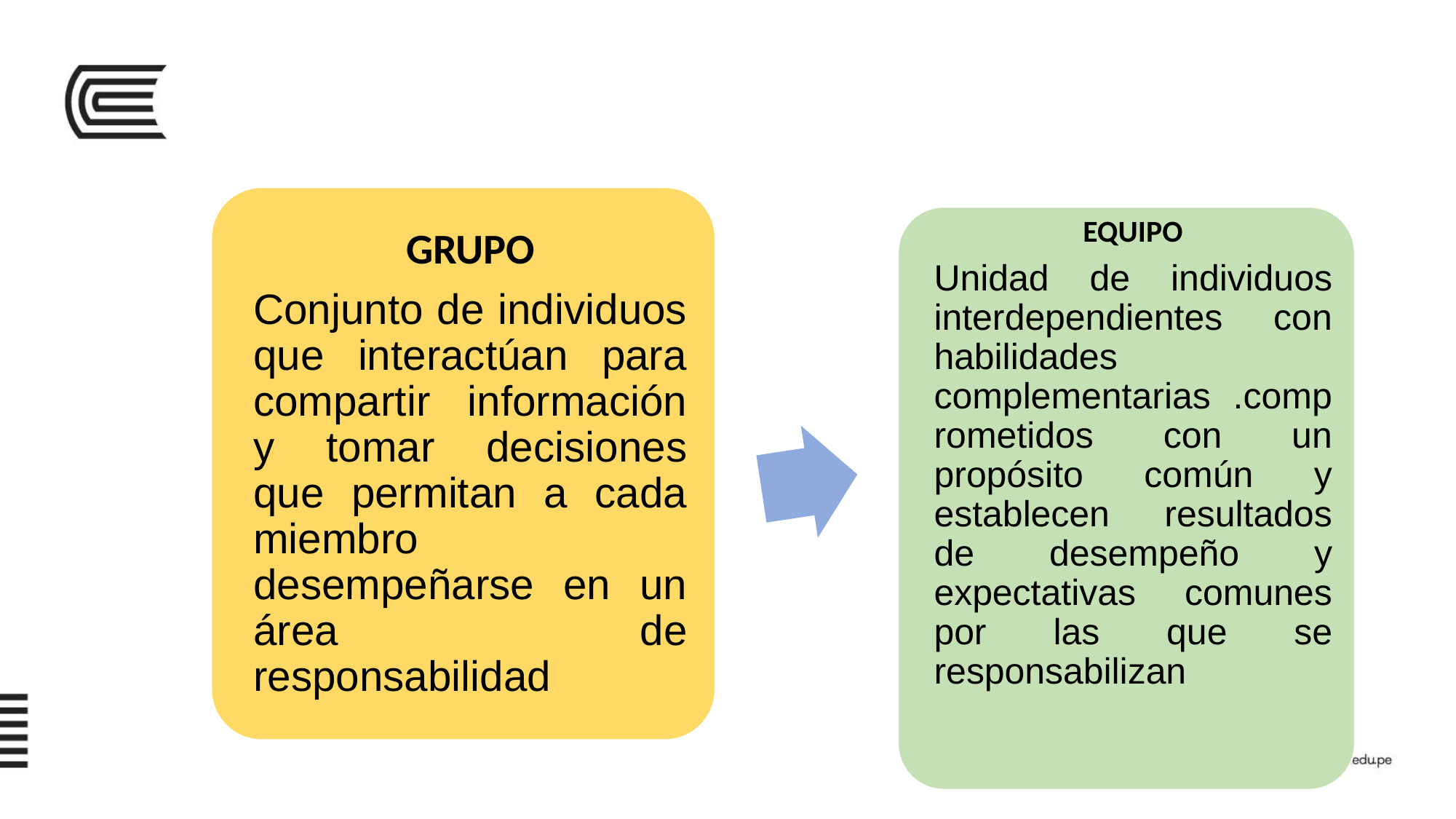

GRUPO
Conjunto de individuos que interactúan para compartir información y tomar decisiones que permitan a cada miembro desempeñarse en un área de responsabilidad

EQUIPO
Unidad de individuos interdependientes con habilidades complementarias .comprometidos con un propósito común y establecen resultados de desempeño y expectativas comunes por las que se responsabilizan